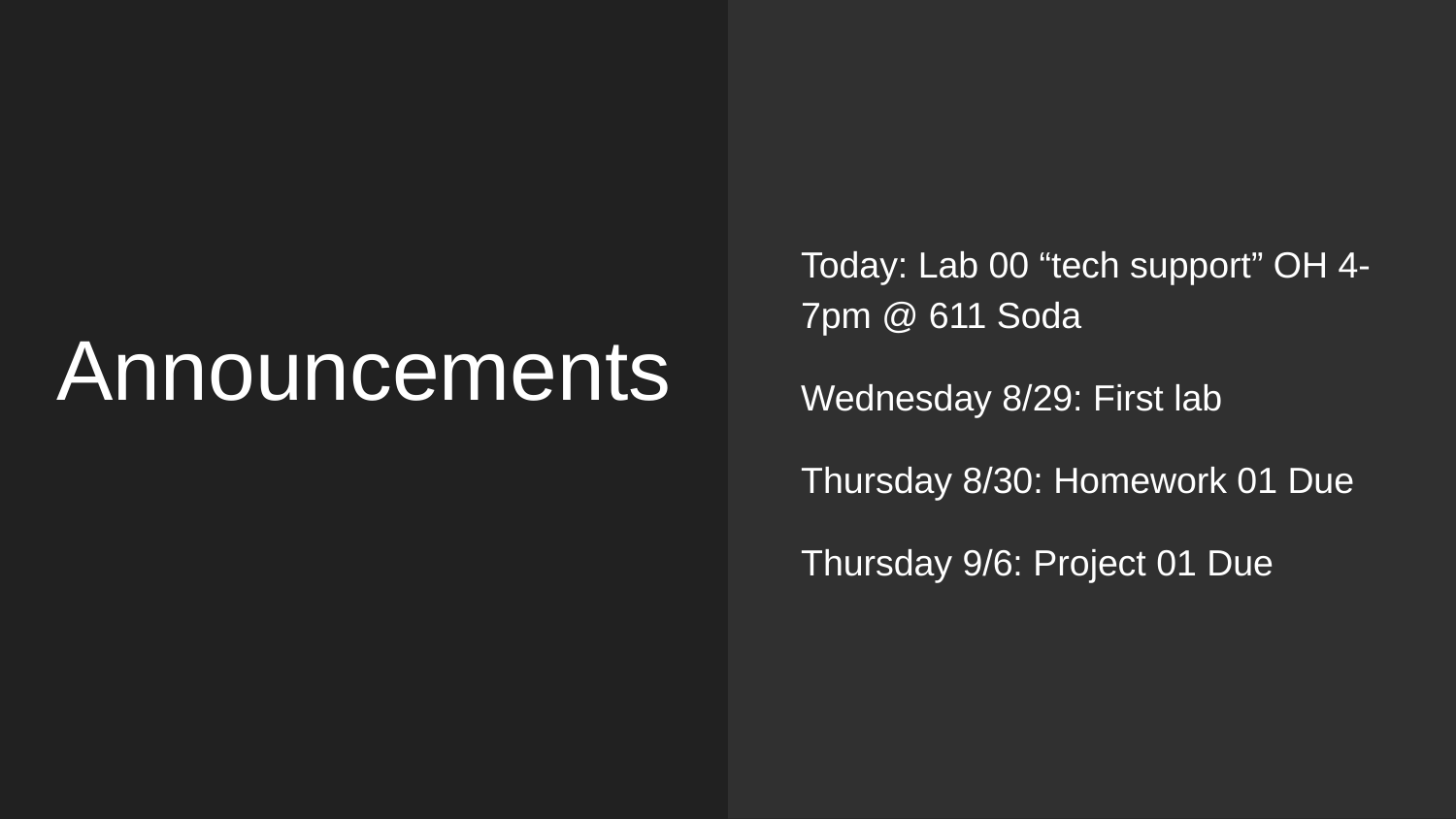

Today: Lab 00 “tech support” OH 4-7pm @ 611 Soda
Wednesday 8/29: First lab
Thursday 8/30: Homework 01 Due
Thursday 9/6: Project 01 Due
# Announcements